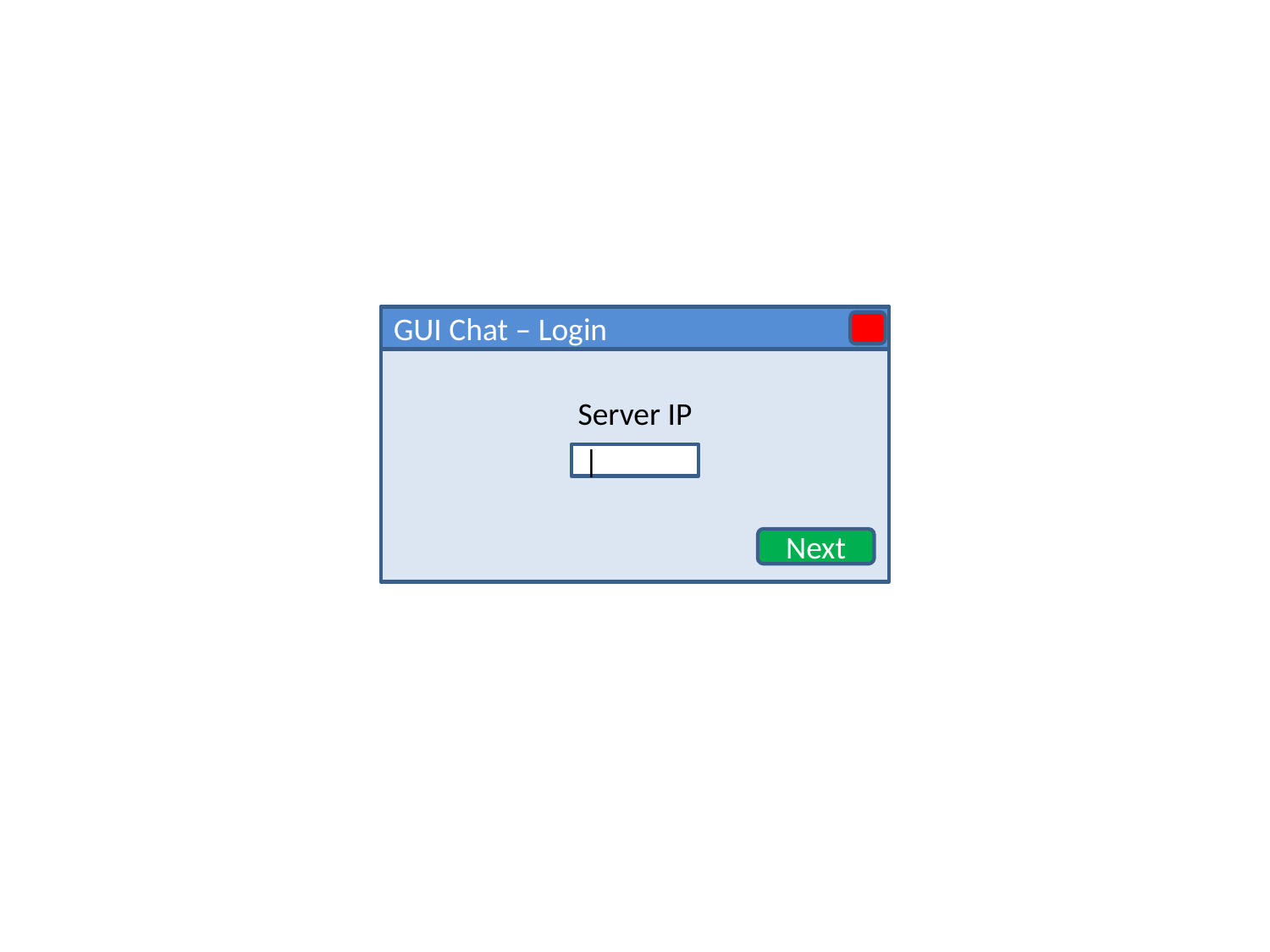

GUI Chat – Login

Server IP
|
Next